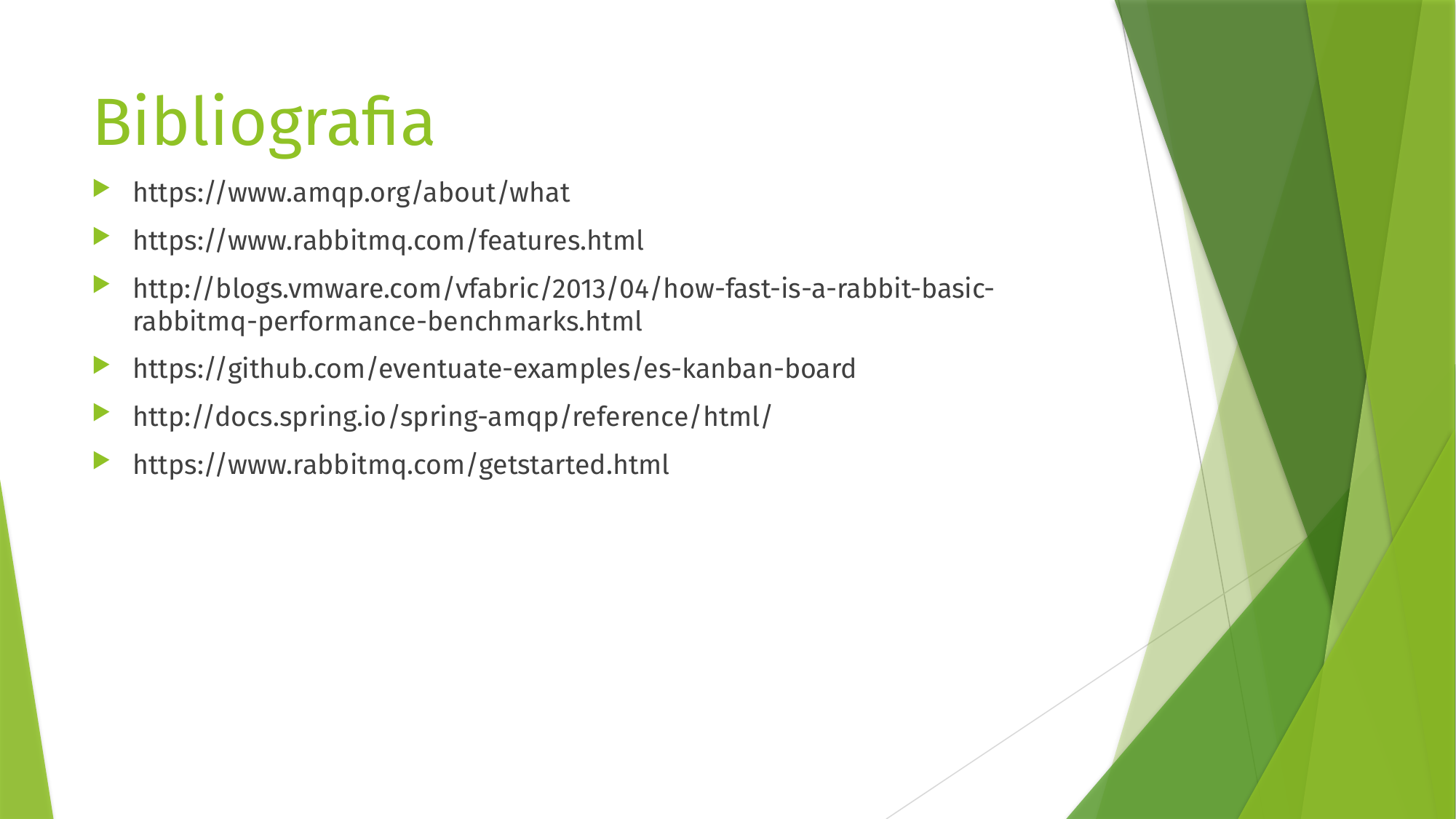

# Bibliografia
https://www.amqp.org/about/what
https://www.rabbitmq.com/features.html
http://blogs.vmware.com/vfabric/2013/04/how-fast-is-a-rabbit-basic-rabbitmq-performance-benchmarks.html
https://github.com/eventuate-examples/es-kanban-board
http://docs.spring.io/spring-amqp/reference/html/
https://www.rabbitmq.com/getstarted.html